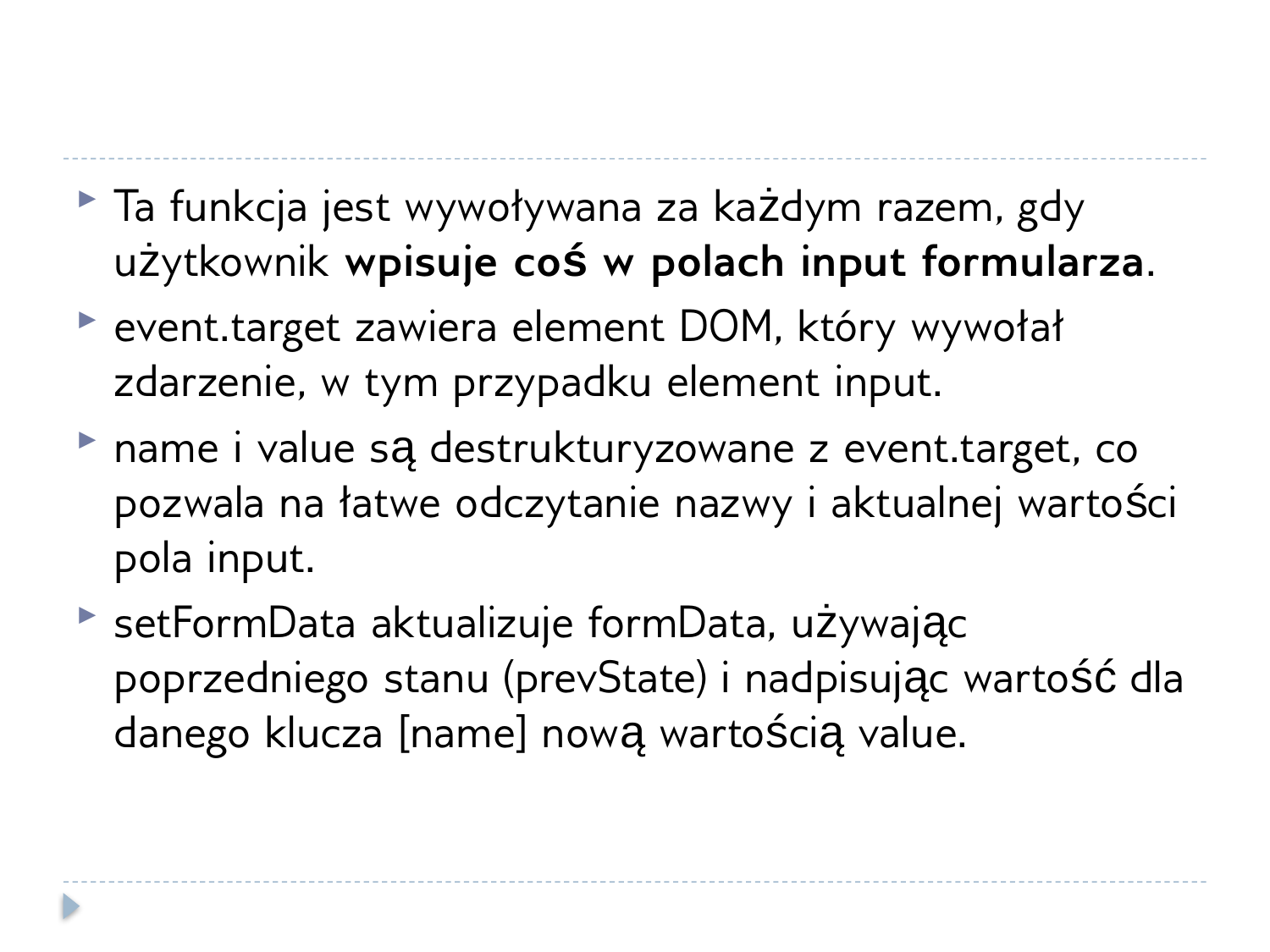

#
Ta funkcja jest wywoływana za każdym razem, gdy użytkownik wpisuje coś w polach input formularza.
event.target zawiera element DOM, który wywołał zdarzenie, w tym przypadku element input.
name i value są destrukturyzowane z event.target, co pozwala na łatwe odczytanie nazwy i aktualnej wartości pola input.
setFormData aktualizuje formData, używając poprzedniego stanu (prevState) i nadpisując wartość dla danego klucza [name] nową wartością value.